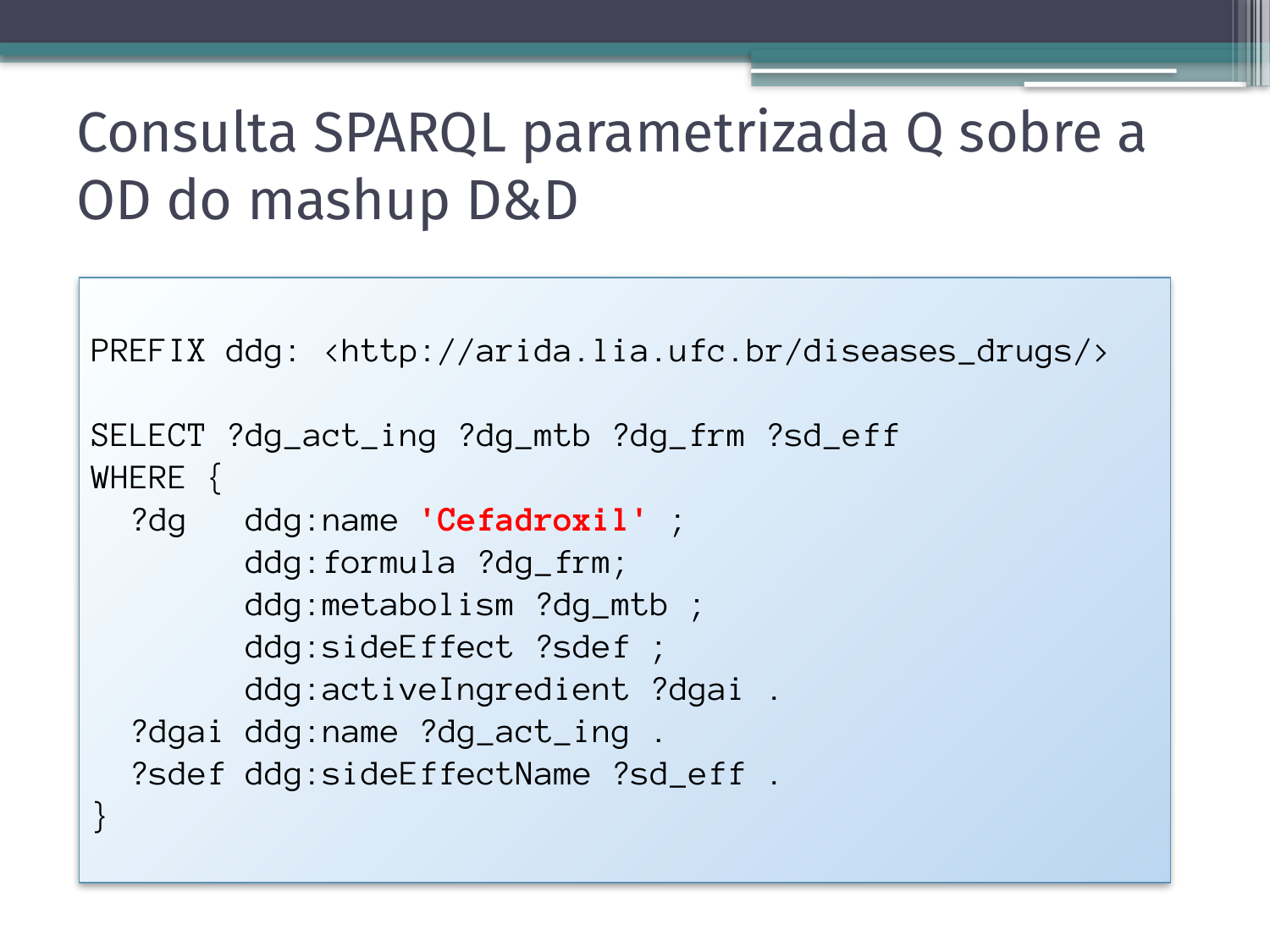

Consulta SPARQL parametrizada Q sobre a OD do mashup D&D

PREFIX ddg: <http://arida.lia.ufc.br/diseases_drugs/>

SELECT ?dg_act_ing ?dg_mtb ?dg_frm ?sd_eff
WHERE {
  ?dg   ddg:name 'Cefadroxil' ;
        ddg:formula ?dg_frm;
        ddg:metabolism ?dg_mtb ;
        ddg:sideEffect ?sdef ;
        ddg:activeIngredient ?dgai .
  ?dgai ddg:name ?dg_act_ing .
  ?sdef ddg:sideEffectName ?sd_eff .
}